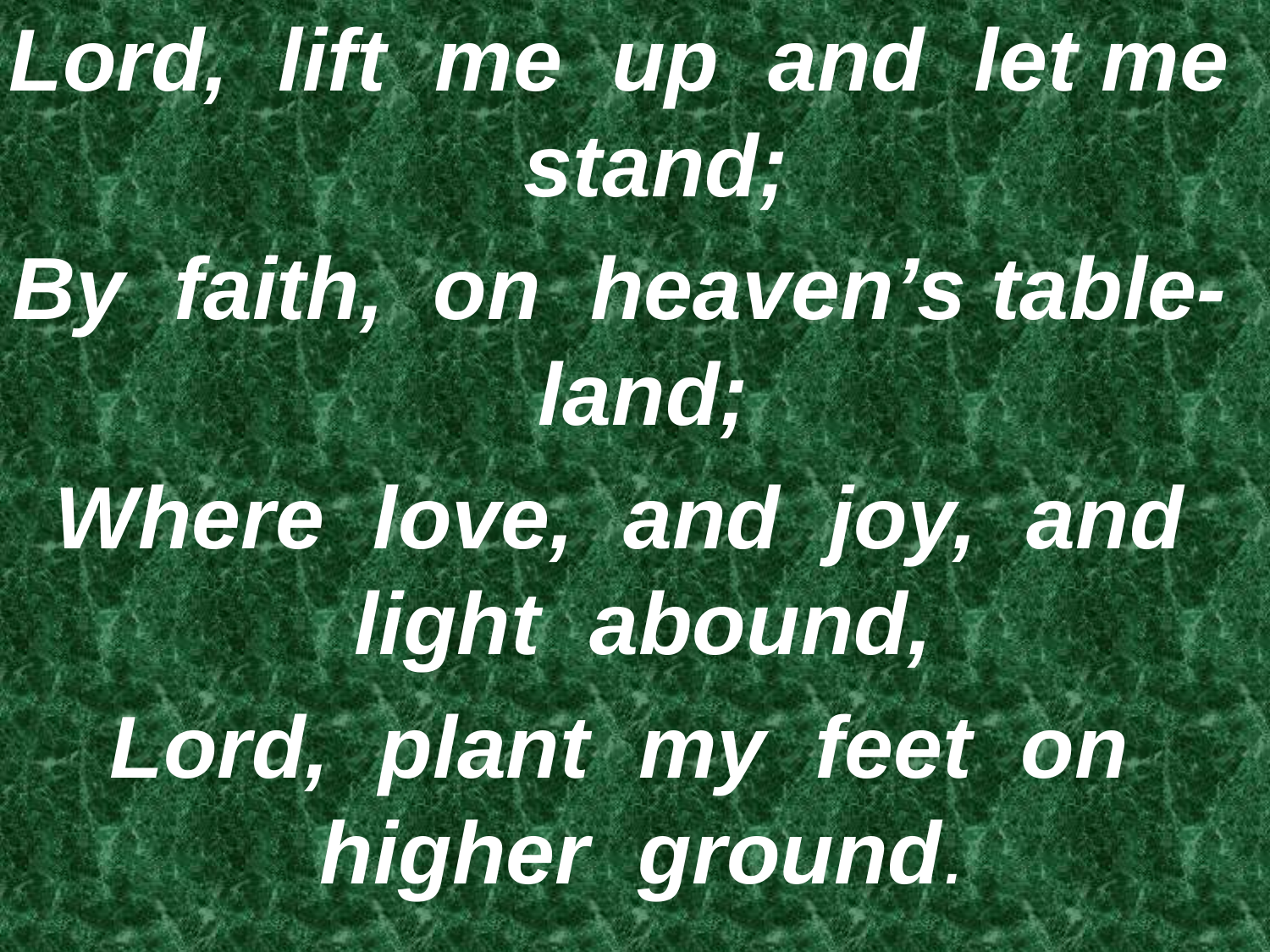

Lord,  lift  me  up  and  let me  stand;
By  faith,  on  heaven’s table-land;
Where  love,  and  joy,  and light  abound,
Lord,  plant  my  feet  on higher  ground.